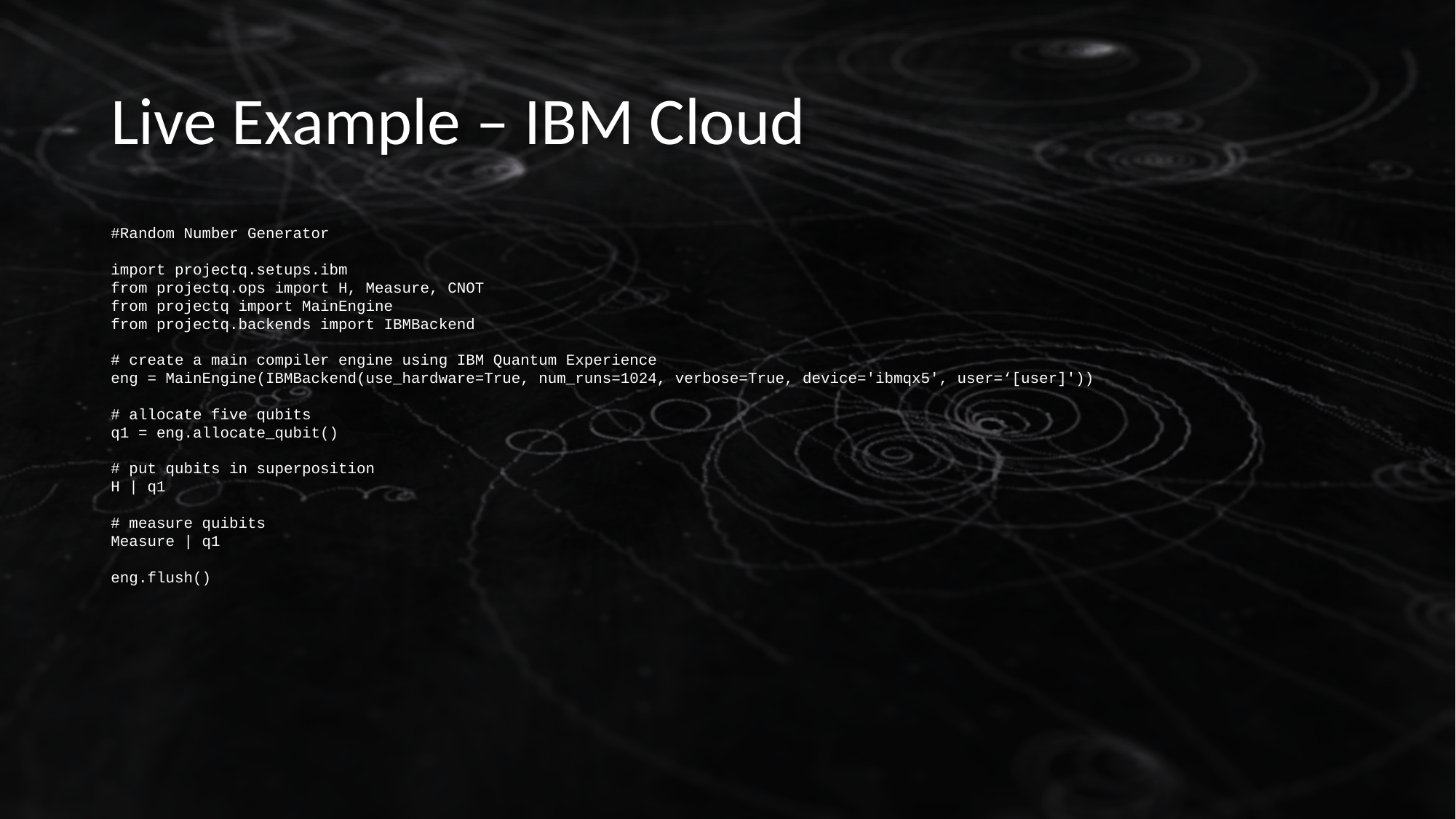

# Live Example – IBM Cloud
#Random Number Generator

import projectq.setups.ibm
from projectq.ops import H, Measure, CNOT
from projectq import MainEngine
from projectq.backends import IBMBackend

# create a main compiler engine using IBM Quantum Experience
eng = MainEngine(IBMBackend(use_hardware=True, num_runs=1024, verbose=True, device='ibmqx5', user=‘[user]'))

# allocate five qubits
q1 = eng.allocate_qubit()

# put qubits in superposition
H | q1

# measure quibits
Measure | q1

eng.flush()